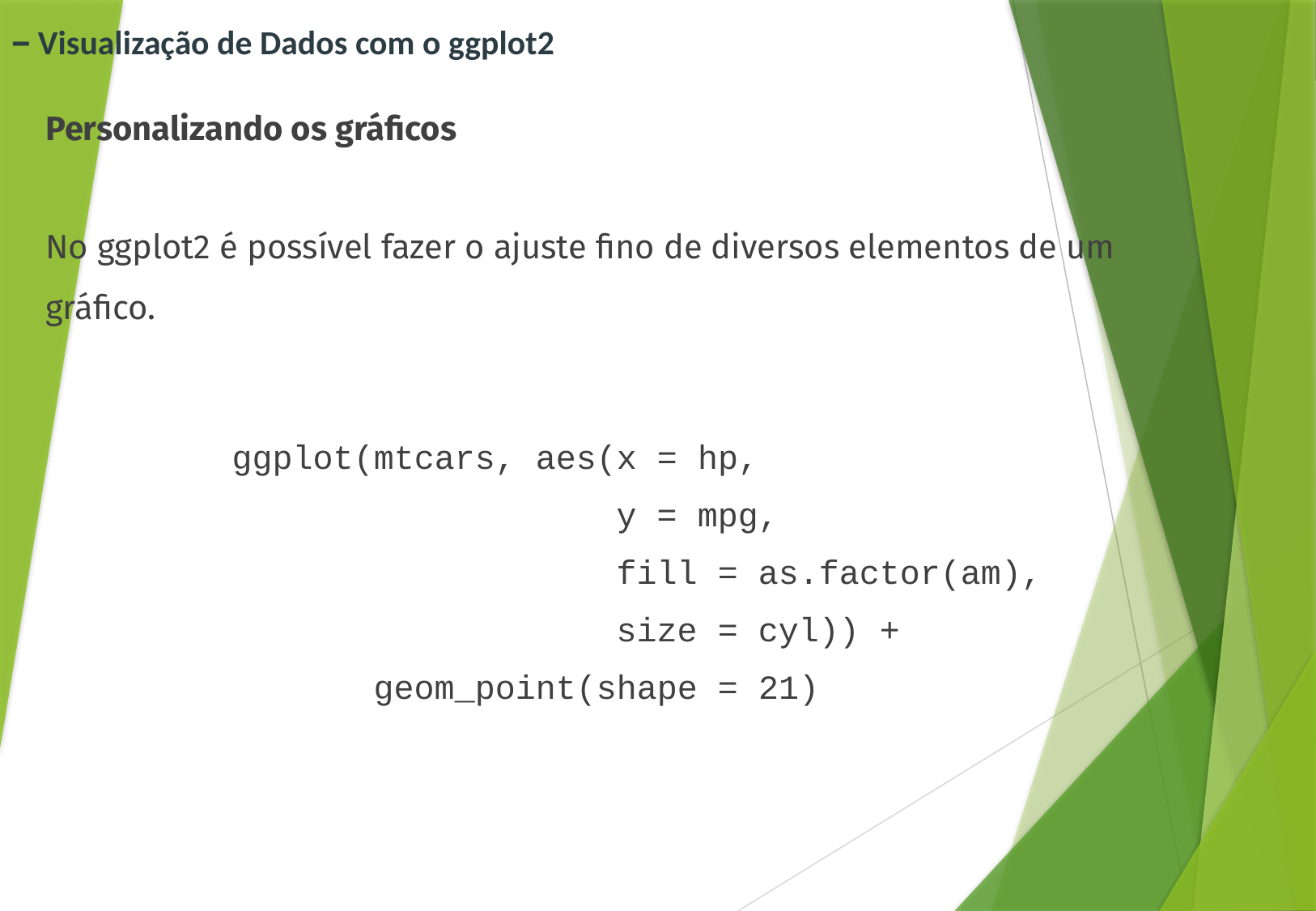

# – Visualização de Dados com o ggplot2
Personalizando os gráficos

No ggplot2 é possível fazer o ajuste fino de diversos elementos de um gráfico.

ggplot(mtcars, aes(x = hp,
                   y = mpg,
                   fill = as.factor(am),
                   size = cyl)) +
       geom_point(shape = 21)